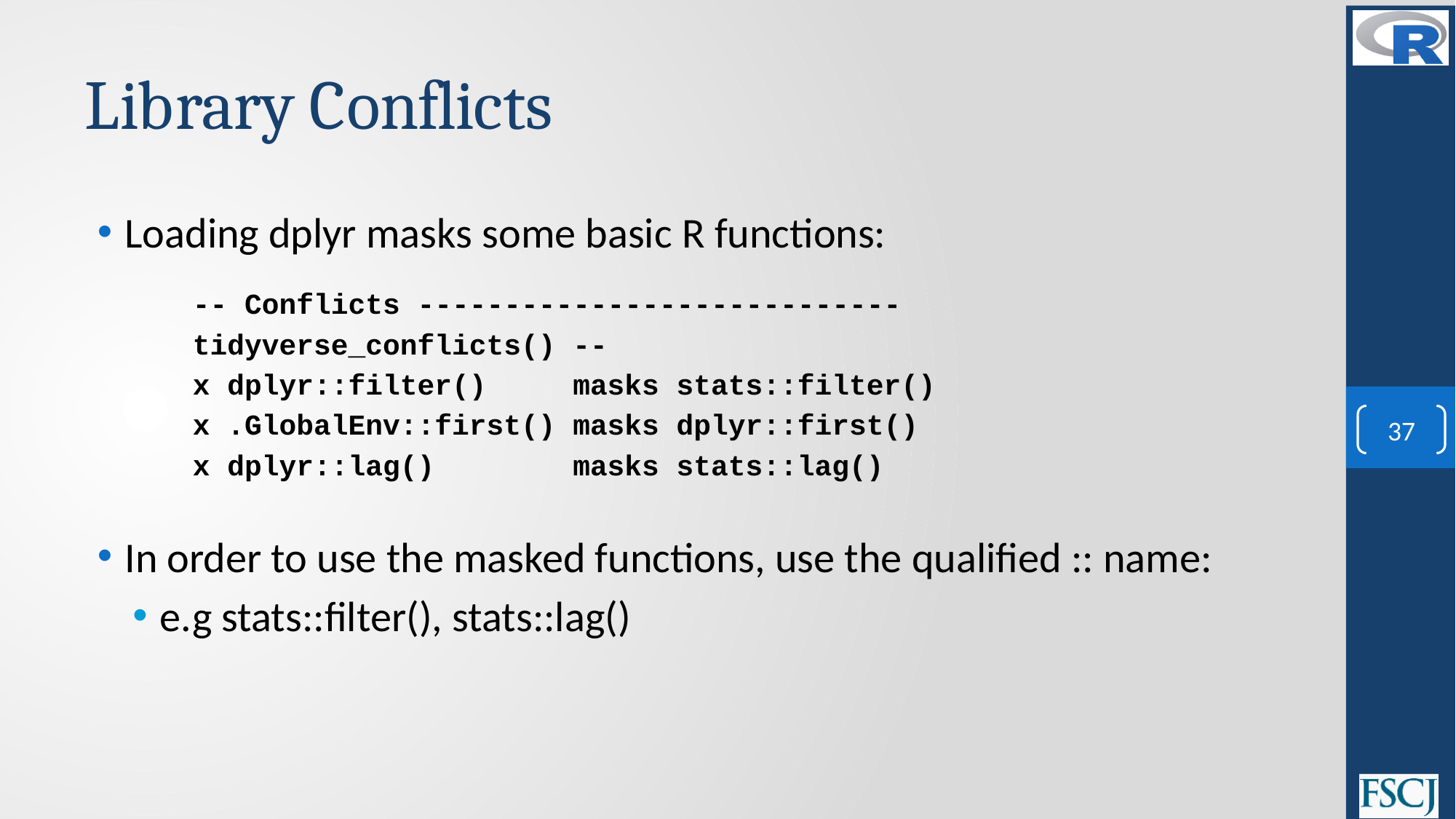

# Library Conflicts
Loading dplyr masks some basic R functions:

-- Conflicts ----------------------------
tidyverse_conflicts() --
x dplyr::filter()     masks stats::filter()
x .GlobalEnv::first() masks dplyr::first()
x dplyr::lag()        masks stats::lag()

In order to use the masked functions, use the qualified :: name:
e.g stats::filter(), stats::lag()

37